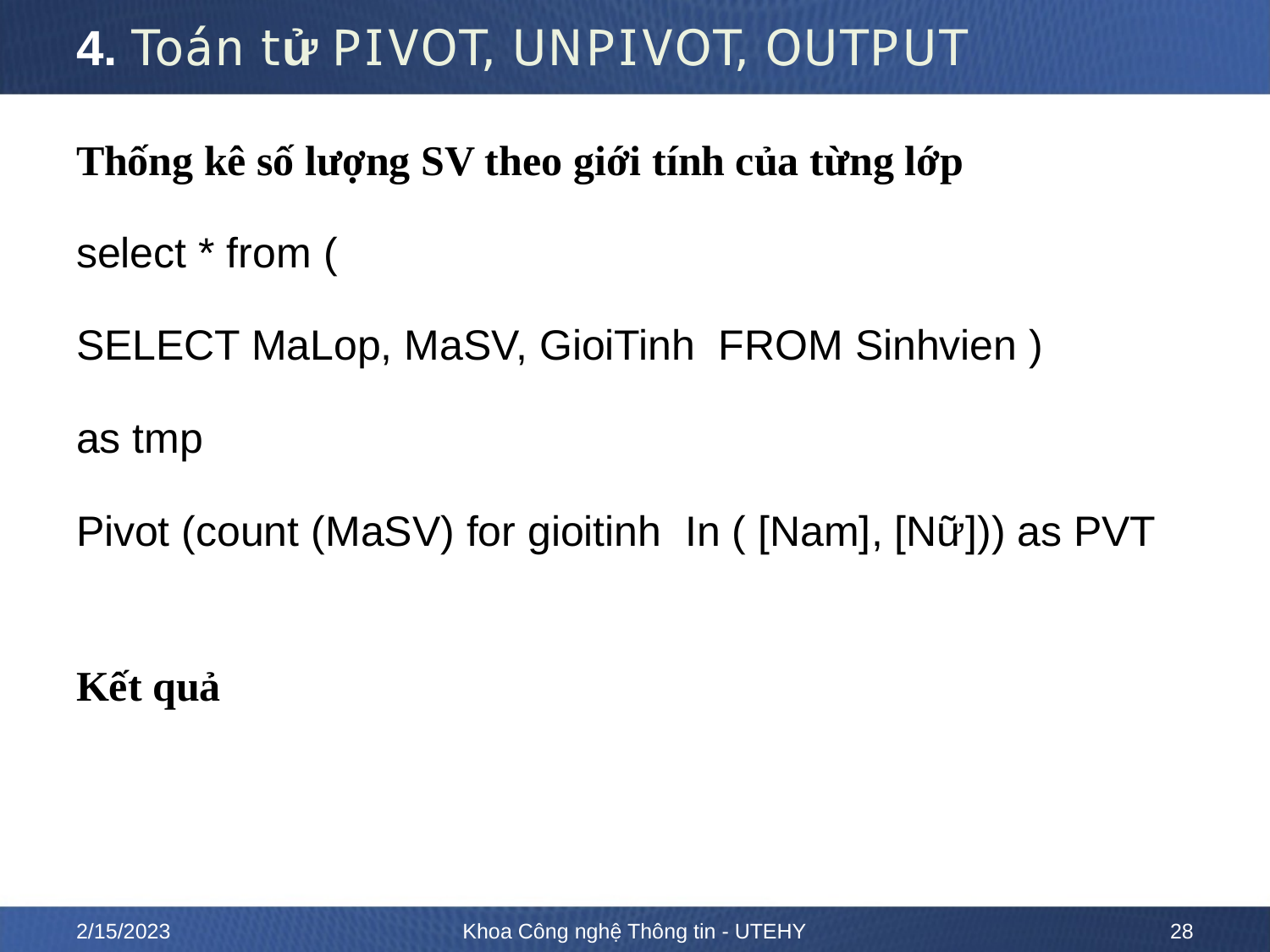

# 4. Toán tử PIVOT, UNPIVOT, OUTPUT
Thống kê số lượng SV theo giới tính của từng lớp
select * from (
SELECT MaLop, MaSV, GioiTinh  FROM Sinhvien )
as tmp
Pivot (count (MaSV) for gioitinh  In ( [Nam], [Nữ])) as PVT

Kết quả

2/15/2023
Khoa Công nghệ Thông tin - UTEHY
28